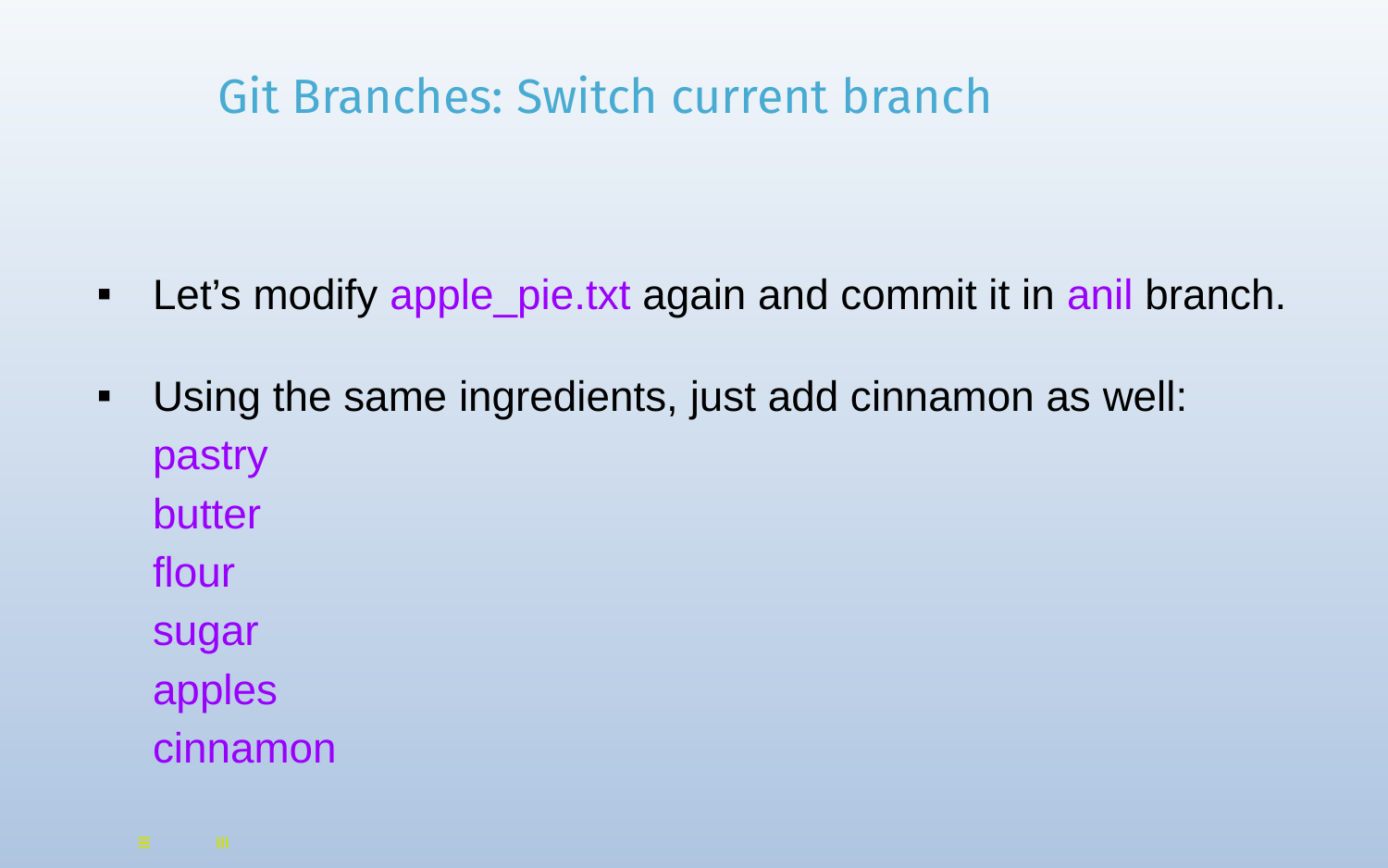

# Git Branches: Switch current branch
Let’s modify apple_pie.txt again and commit it in anil branch.
Using the same ingredients, just add cinnamon as well:
pastry
butter
flour
sugar
apples
cinnamon